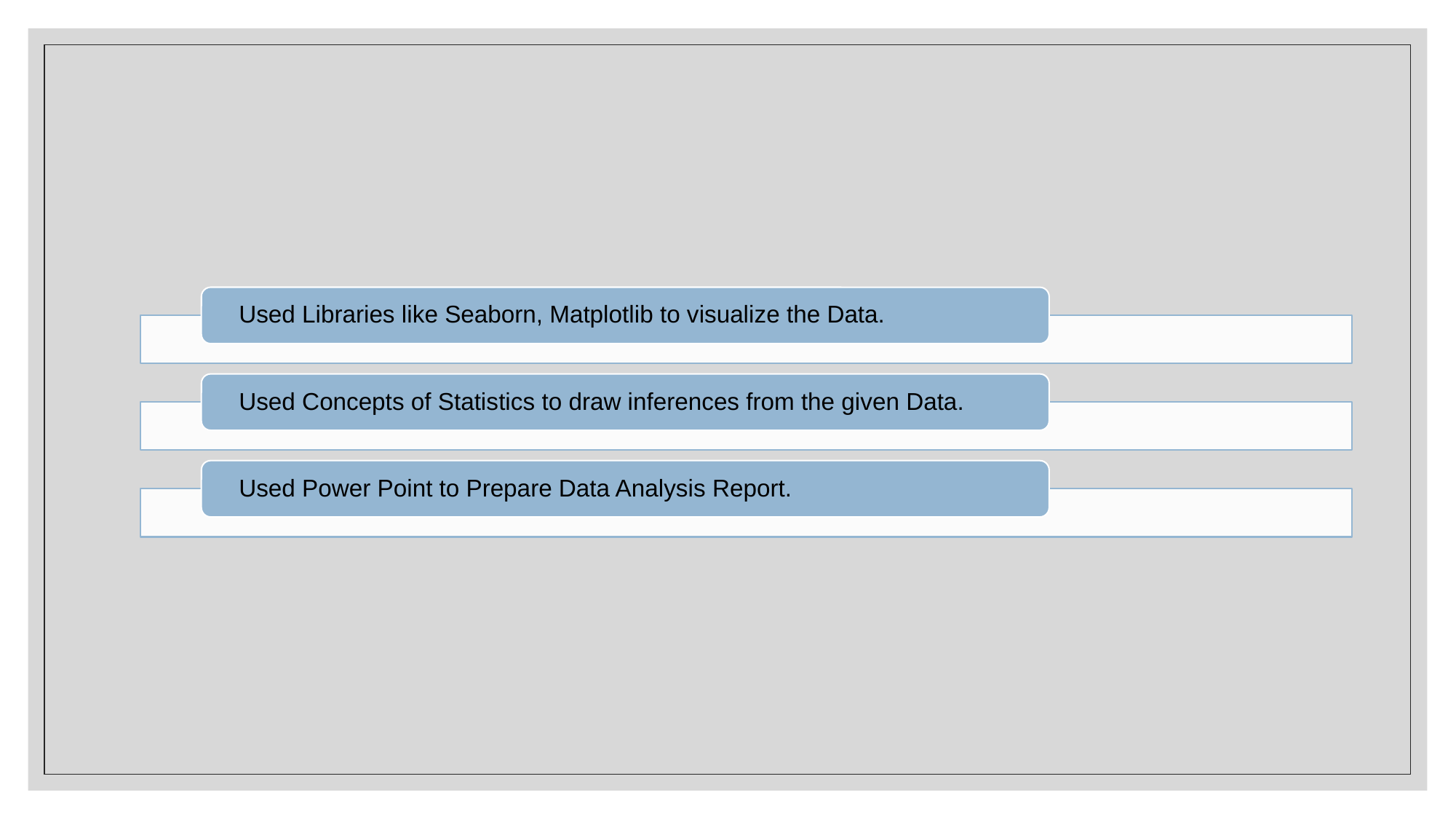

Used Libraries like Seaborn, Matplotlib to visualize the Data.
Used Concepts of Statistics to draw inferences from the given Data.
Used Power Point to Prepare Data Analysis Report.